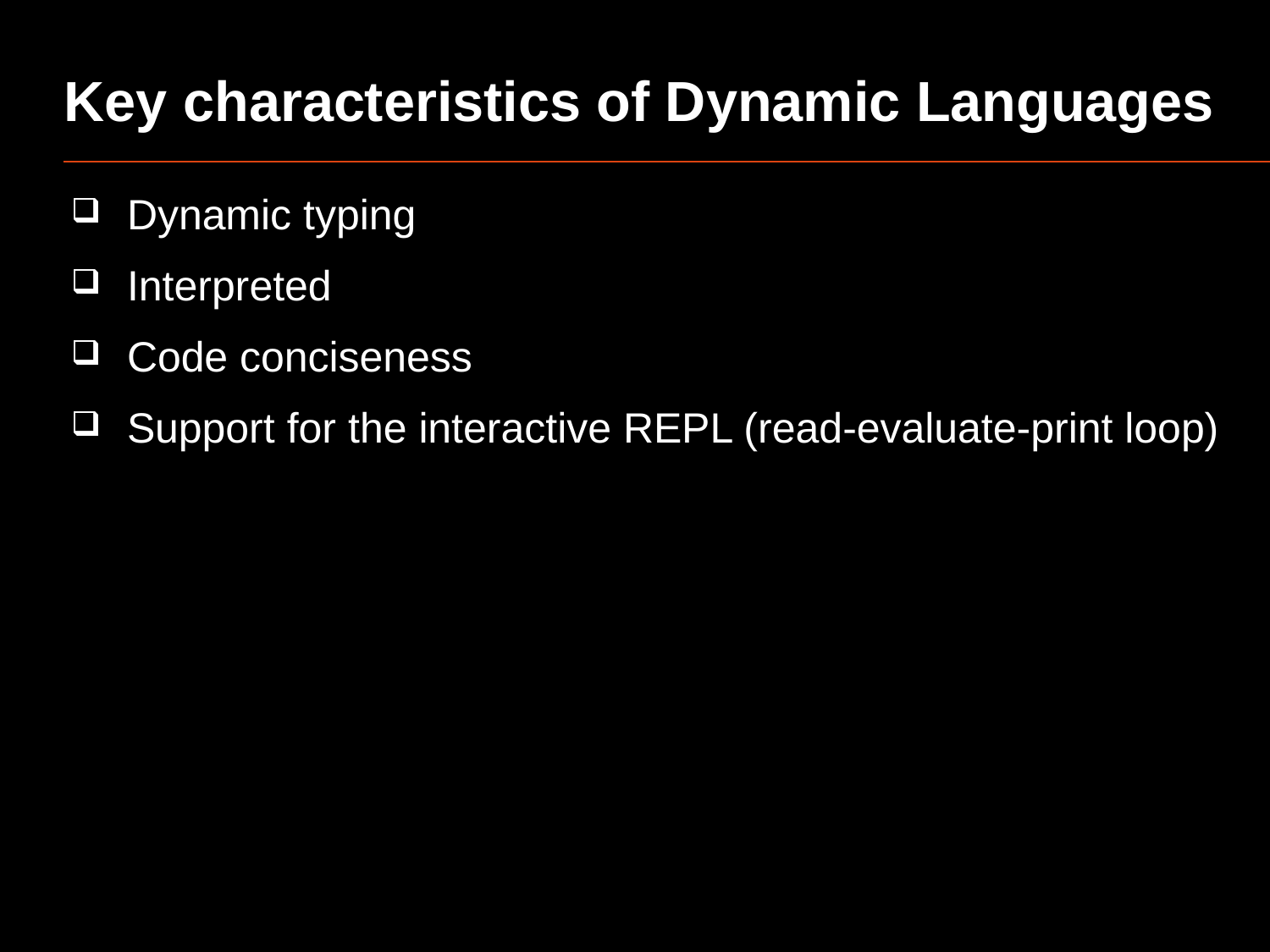

# Key characteristics of Dynamic Languages
Dynamic typing
Interpreted
Code conciseness
Support for the interactive REPL (read-evaluate-print loop)